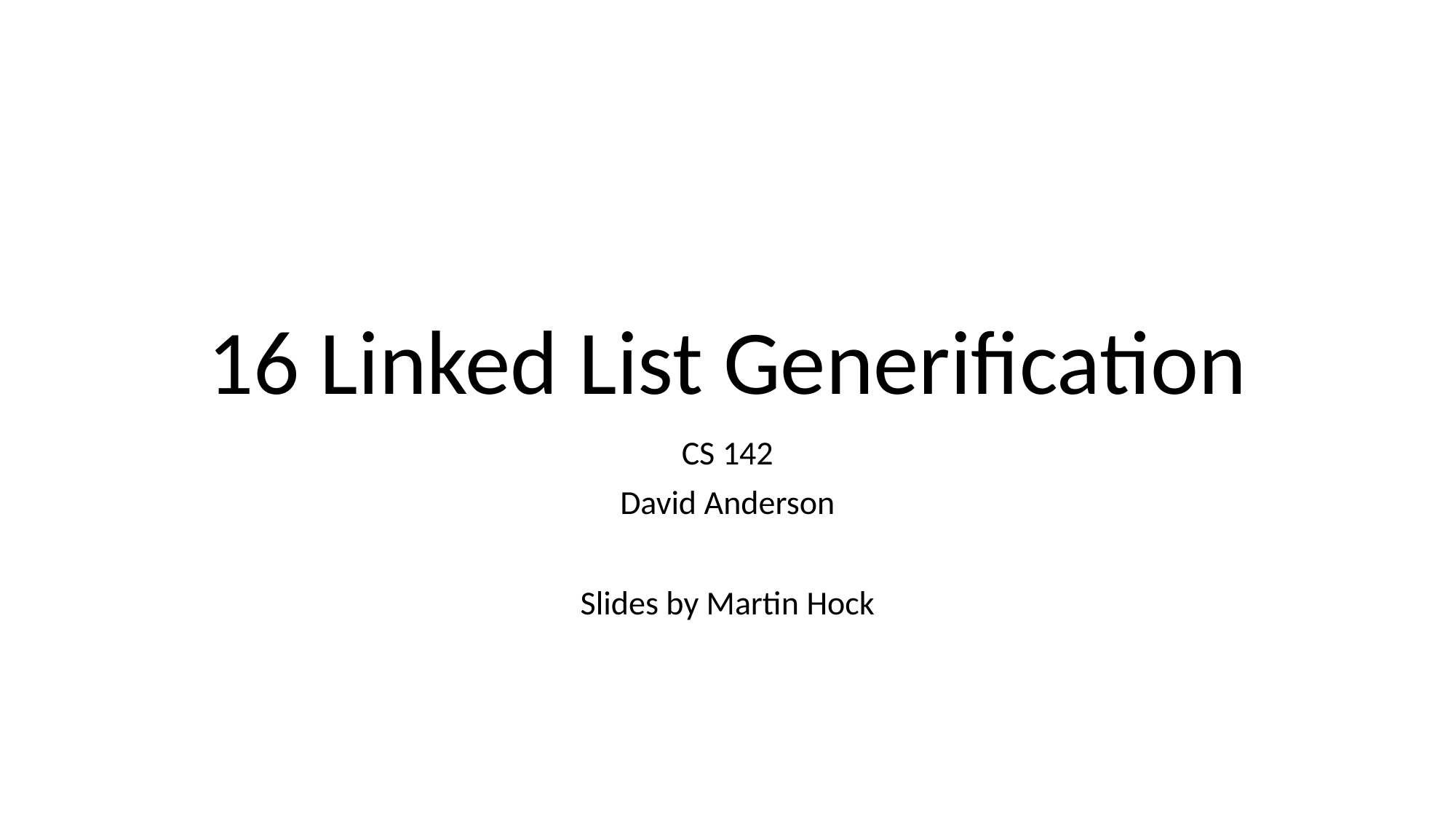

# 16 Linked List Generification
CS 142
David Anderson

Slides by Martin Hock